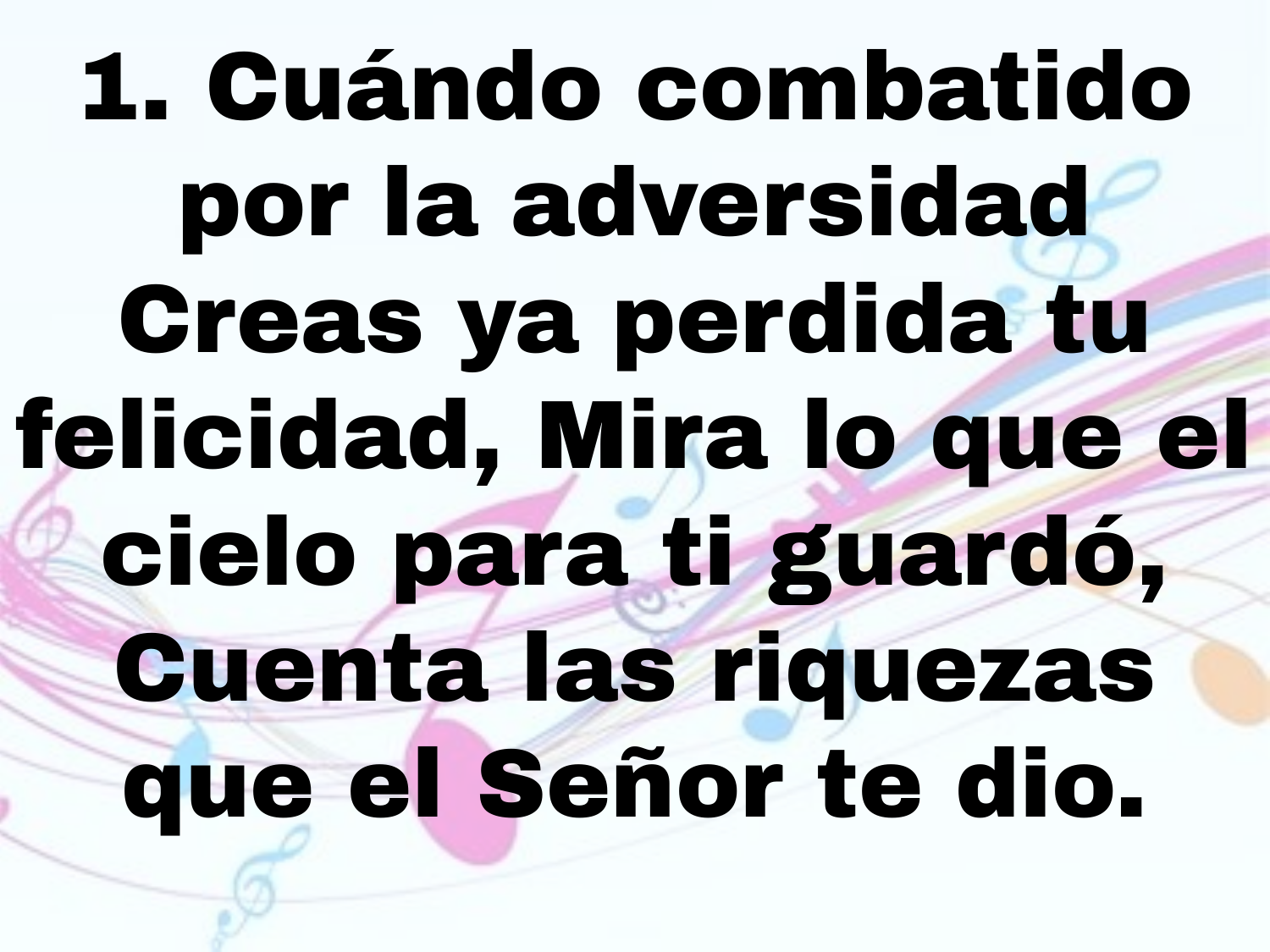

1. Cuándo combatido por la adversidad
Creas ya perdida tu felicidad, Mira lo que el cielo para ti guardó, Cuenta las riquezas que el Señor te dio.